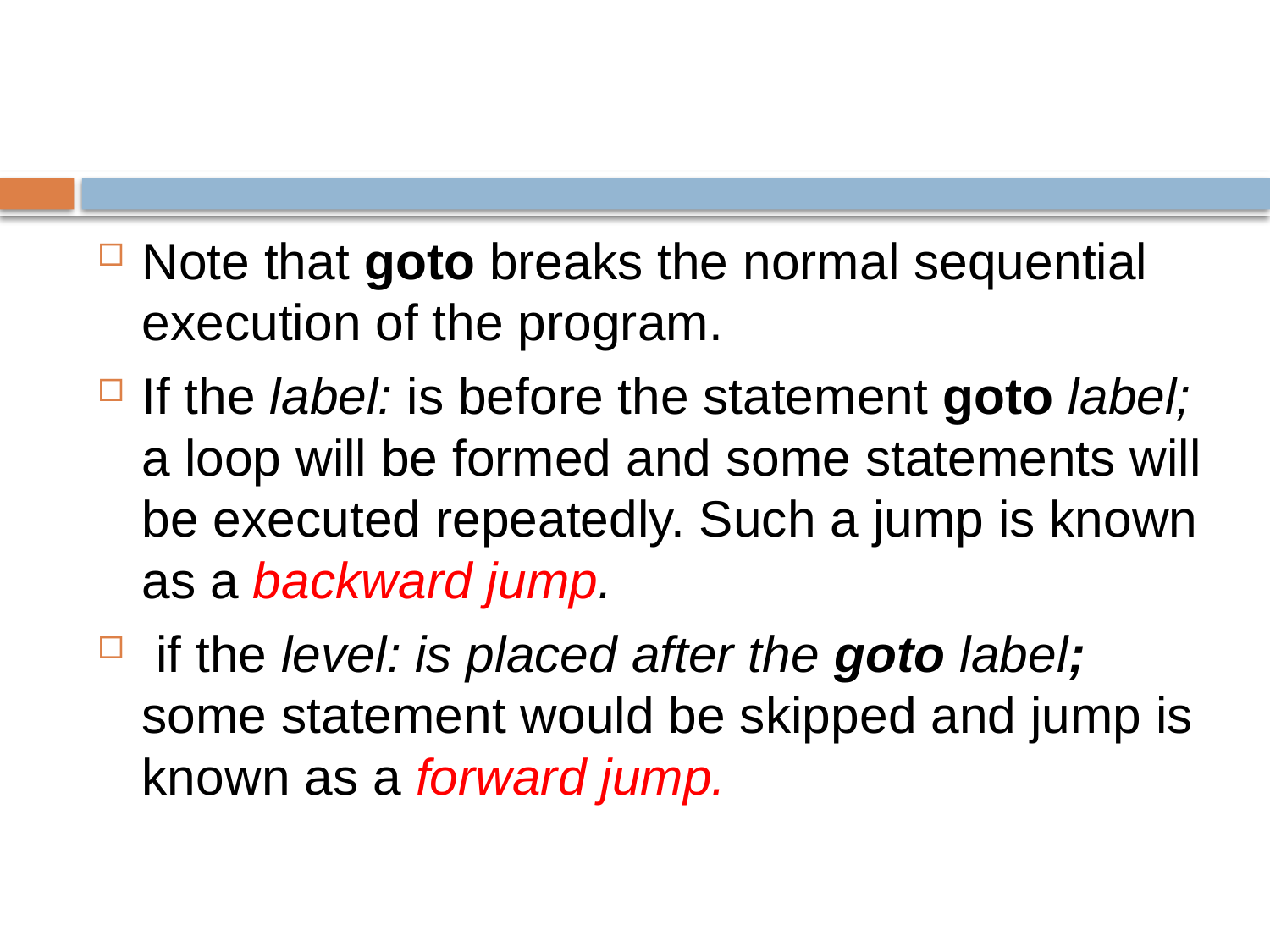

#
Note that goto breaks the normal sequential execution of the program.
If the label: is before the statement goto label; a loop will be formed and some statements will be executed repeatedly. Such a jump is known as a backward jump.
 if the level: is placed after the goto label; some statement would be skipped and jump is known as a forward jump.